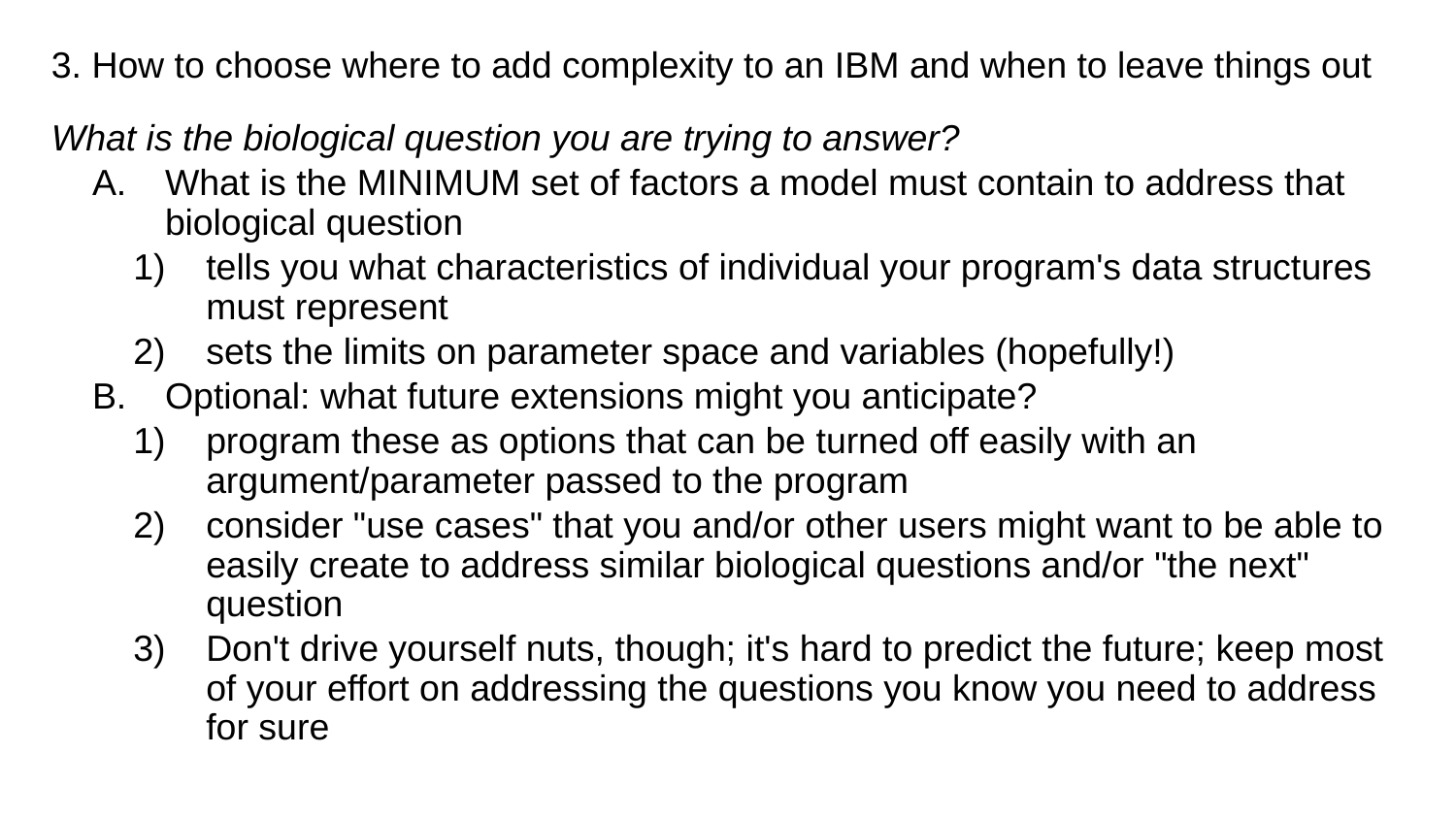

# 3. How to choose where to add complexity to an IBM and when to leave things out
What is the biological question you are trying to answer?
What is the MINIMUM set of factors a model must contain to address that biological question
tells you what characteristics of individual your program's data structures must represent
sets the limits on parameter space and variables (hopefully!)
Optional: what future extensions might you anticipate?
program these as options that can be turned off easily with an argument/parameter passed to the program
consider "use cases" that you and/or other users might want to be able to easily create to address similar biological questions and/or "the next" question
Don't drive yourself nuts, though; it's hard to predict the future; keep most of your effort on addressing the questions you know you need to address for sure